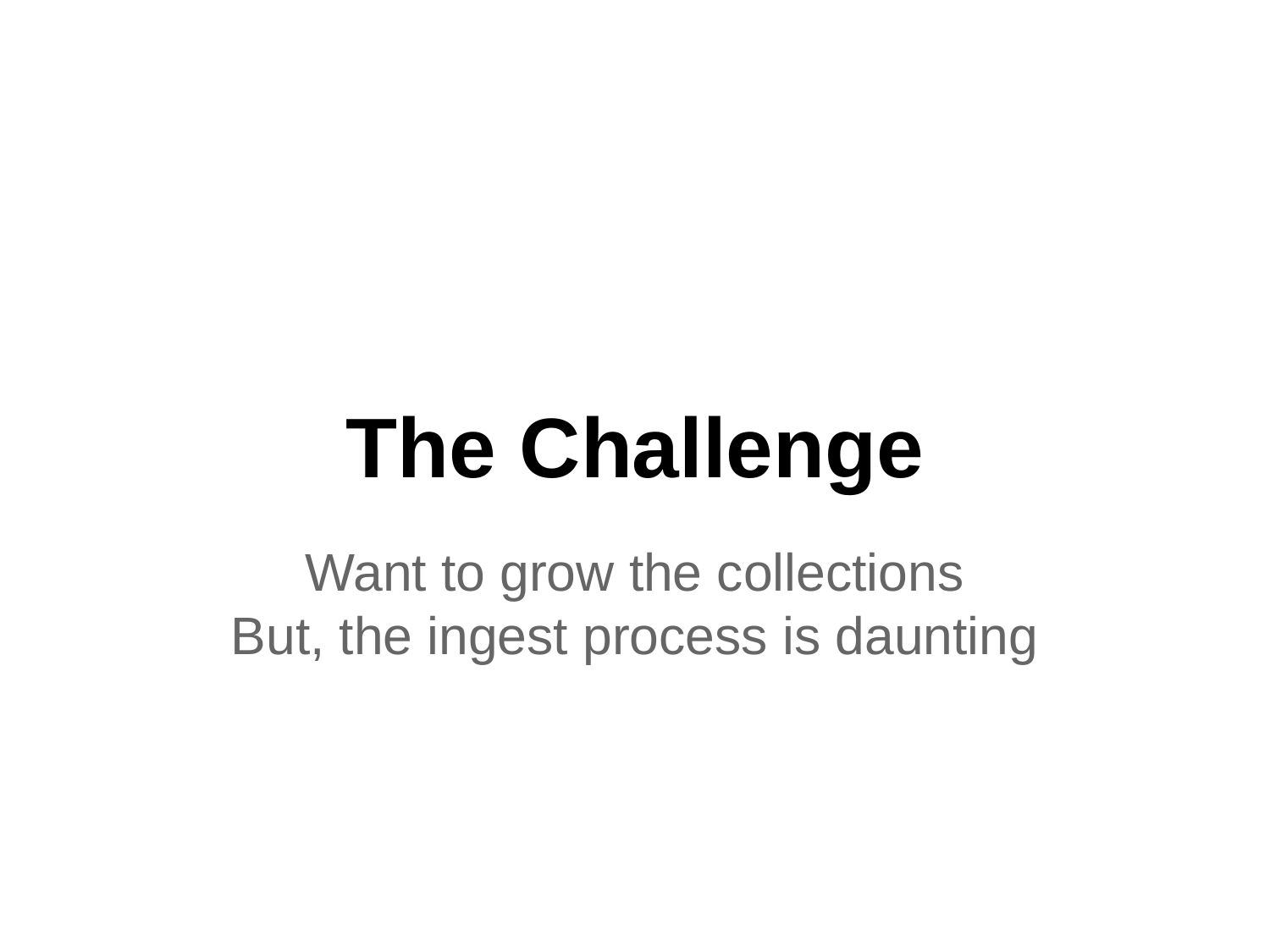

# The Challenge
Want to grow the collections
But, the ingest process is daunting